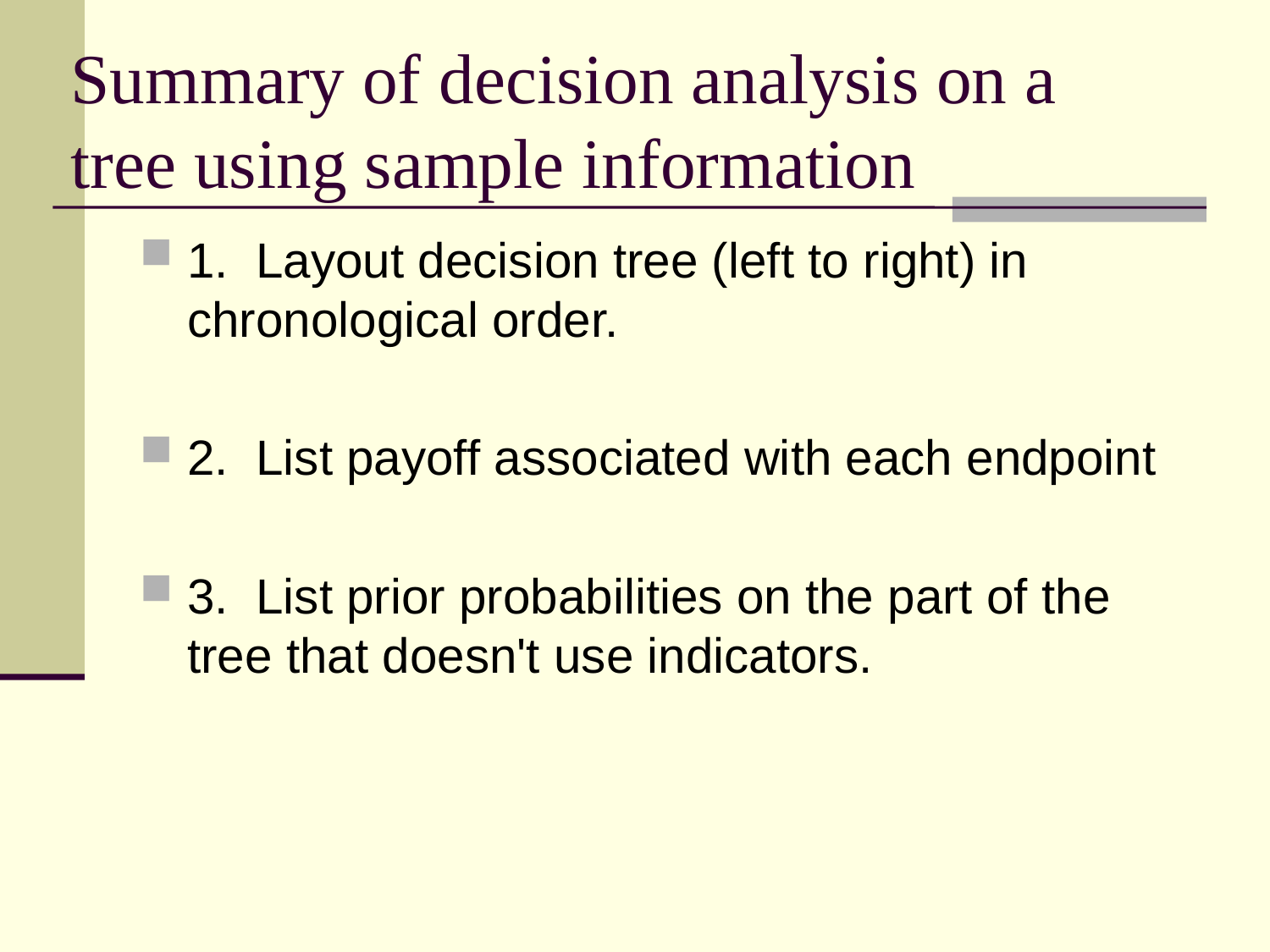

# Summary of decision analysis on a tree using sample information
1.  Layout decision tree (left to right) in chronological order.

2.  List payoff associated with each endpoint

3.  List prior probabilities on the part of the tree that doesn't use indicators.